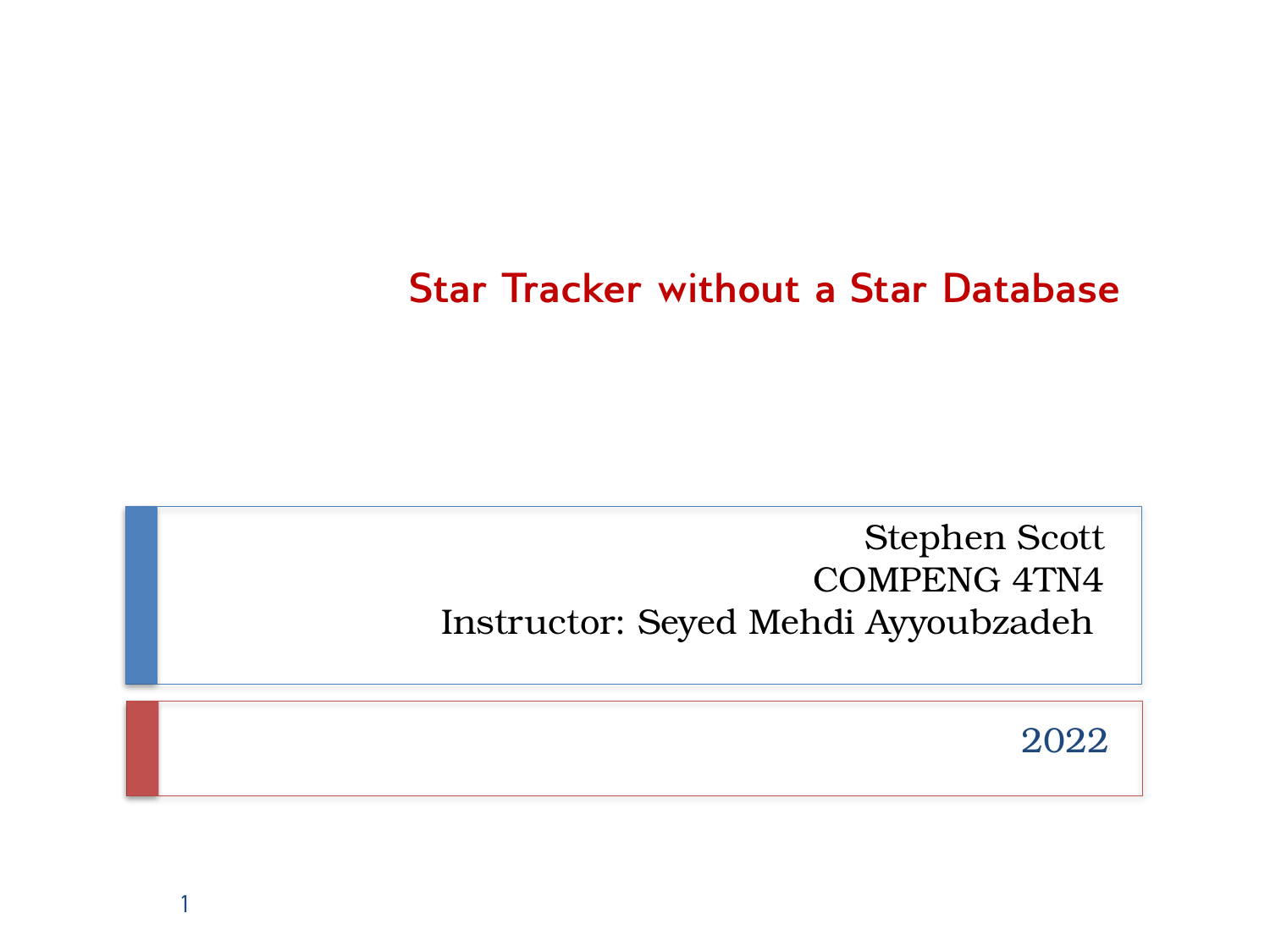

Star Tracker without a Star Database
# Stephen Scott COMPENG 4TN4 Instructor: Seyed Mehdi Ayyoubzadeh
2022
1